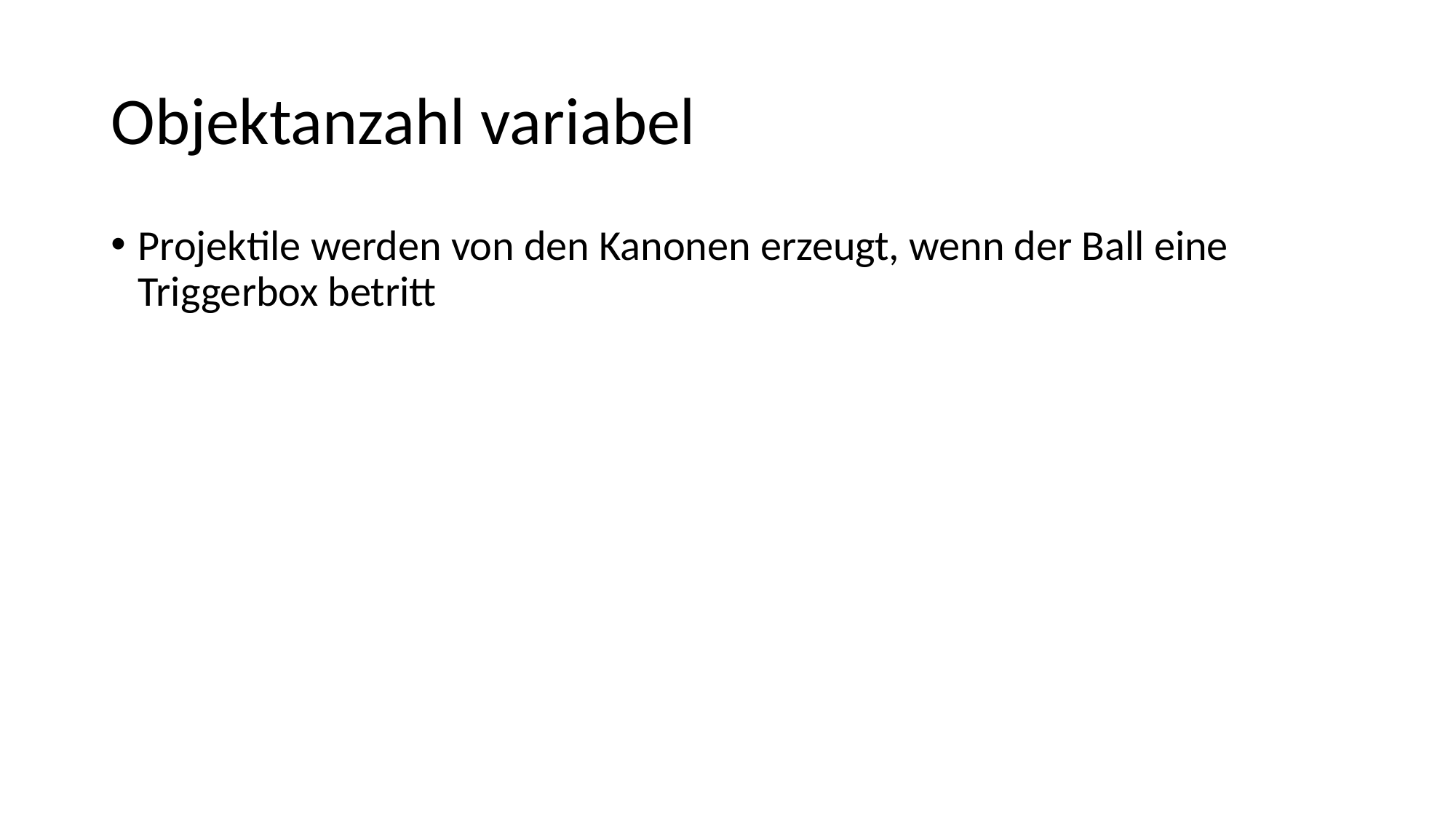

# Objektanzahl variabel
Projektile werden von den Kanonen erzeugt, wenn der Ball eine Triggerbox betritt